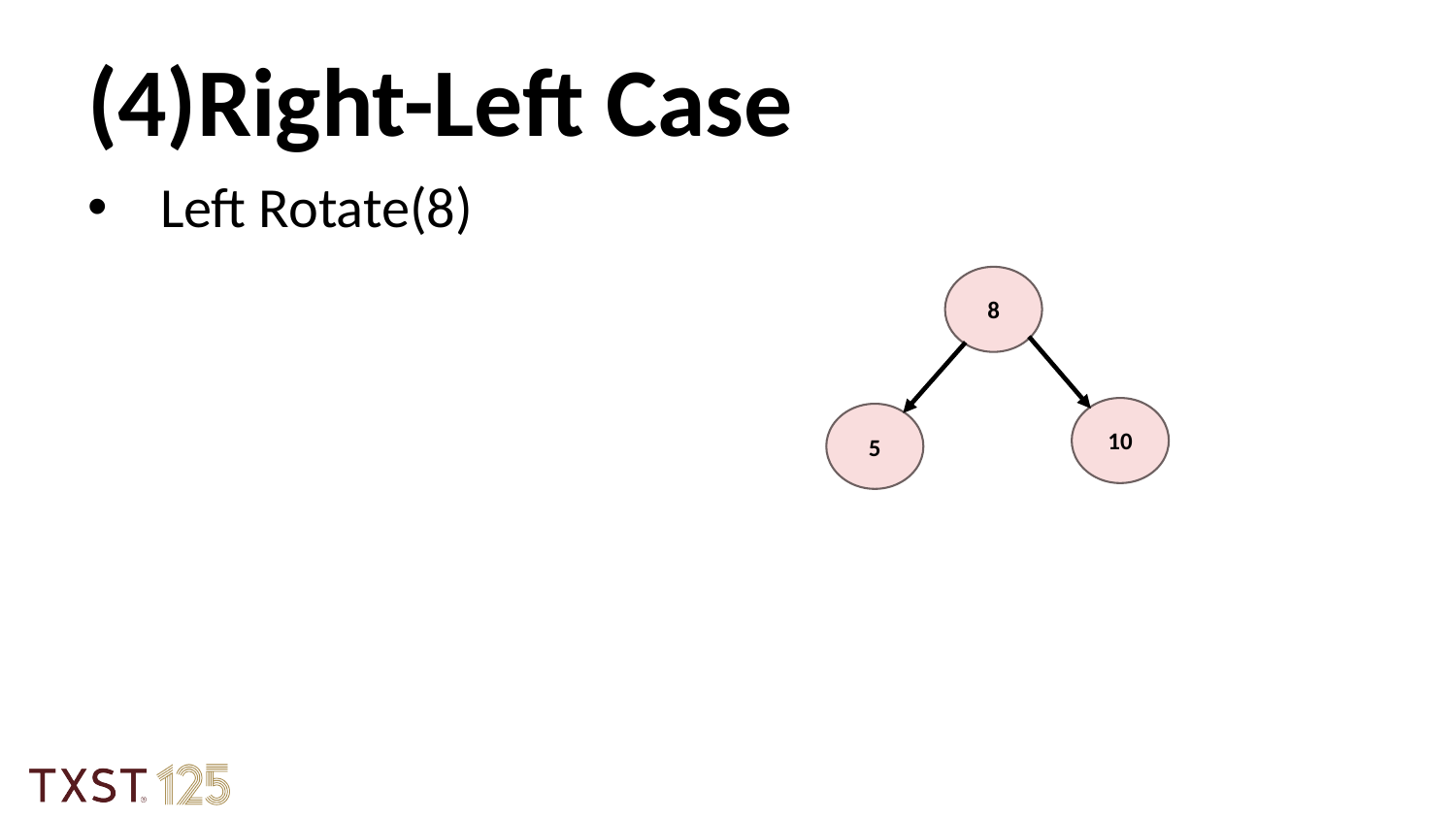

(4)Right-Left Case
Left Rotate(8)
8
10
5